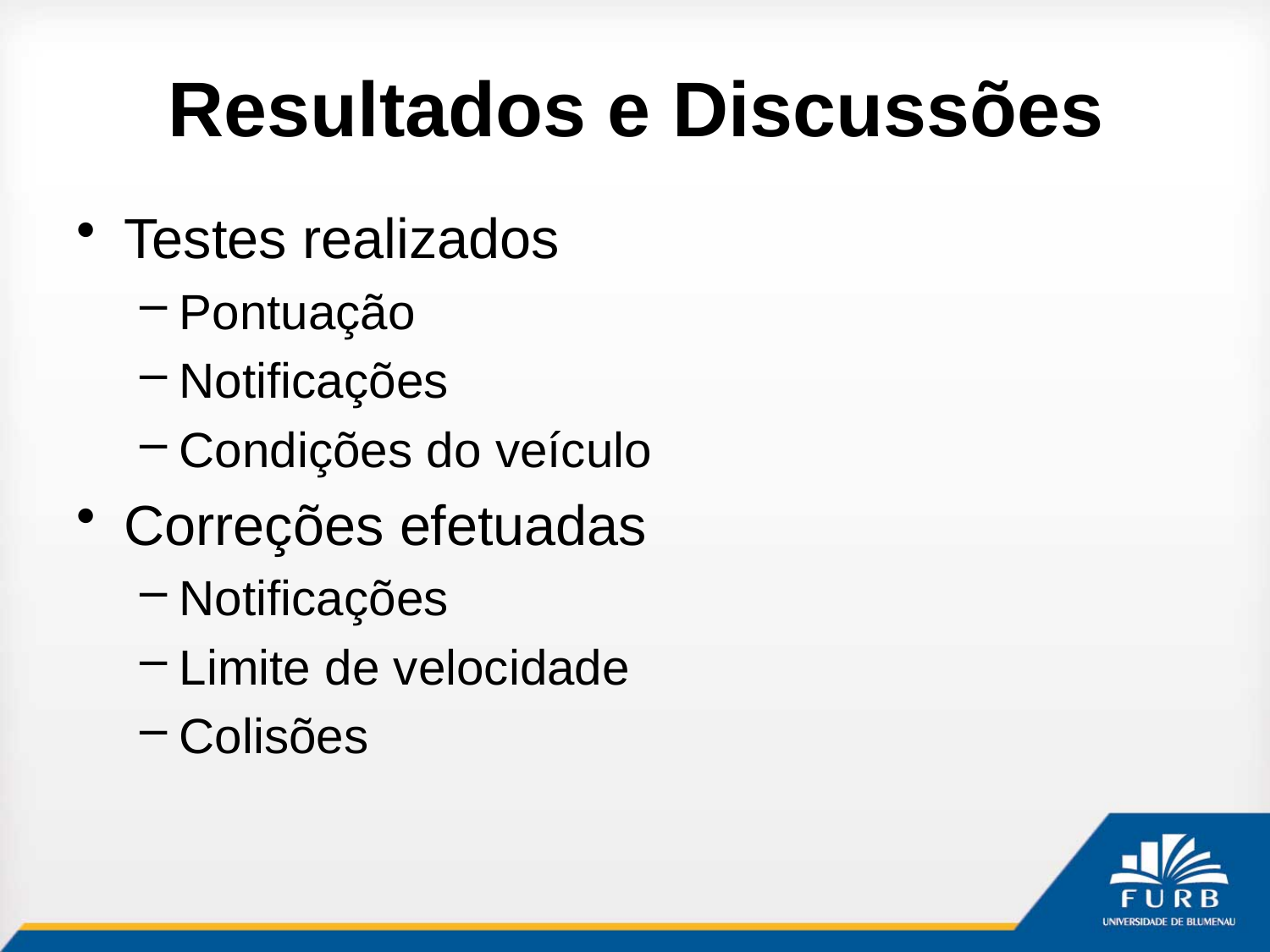

# Resultados e Discussões
Testes realizados
Pontuação
Notificações
Condições do veículo
Correções efetuadas
Notificações
Limite de velocidade
Colisões